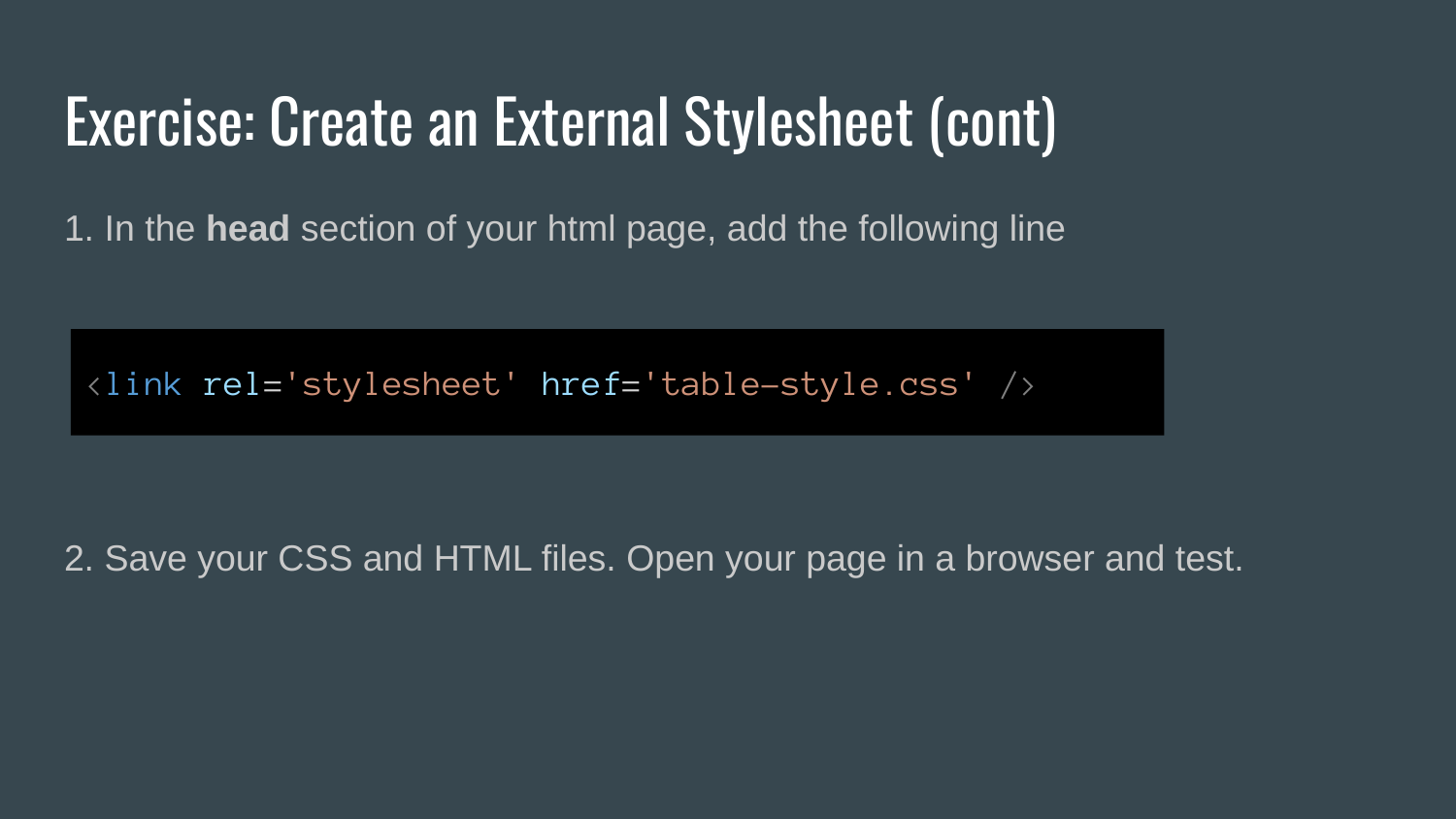

# Exercise: Create an External Stylesheet (cont)
1. In the head section of your html page, add the following line

2. Save your CSS and HTML files. Open your page in a browser and test.

<link rel='stylesheet' href='table-style.css' />